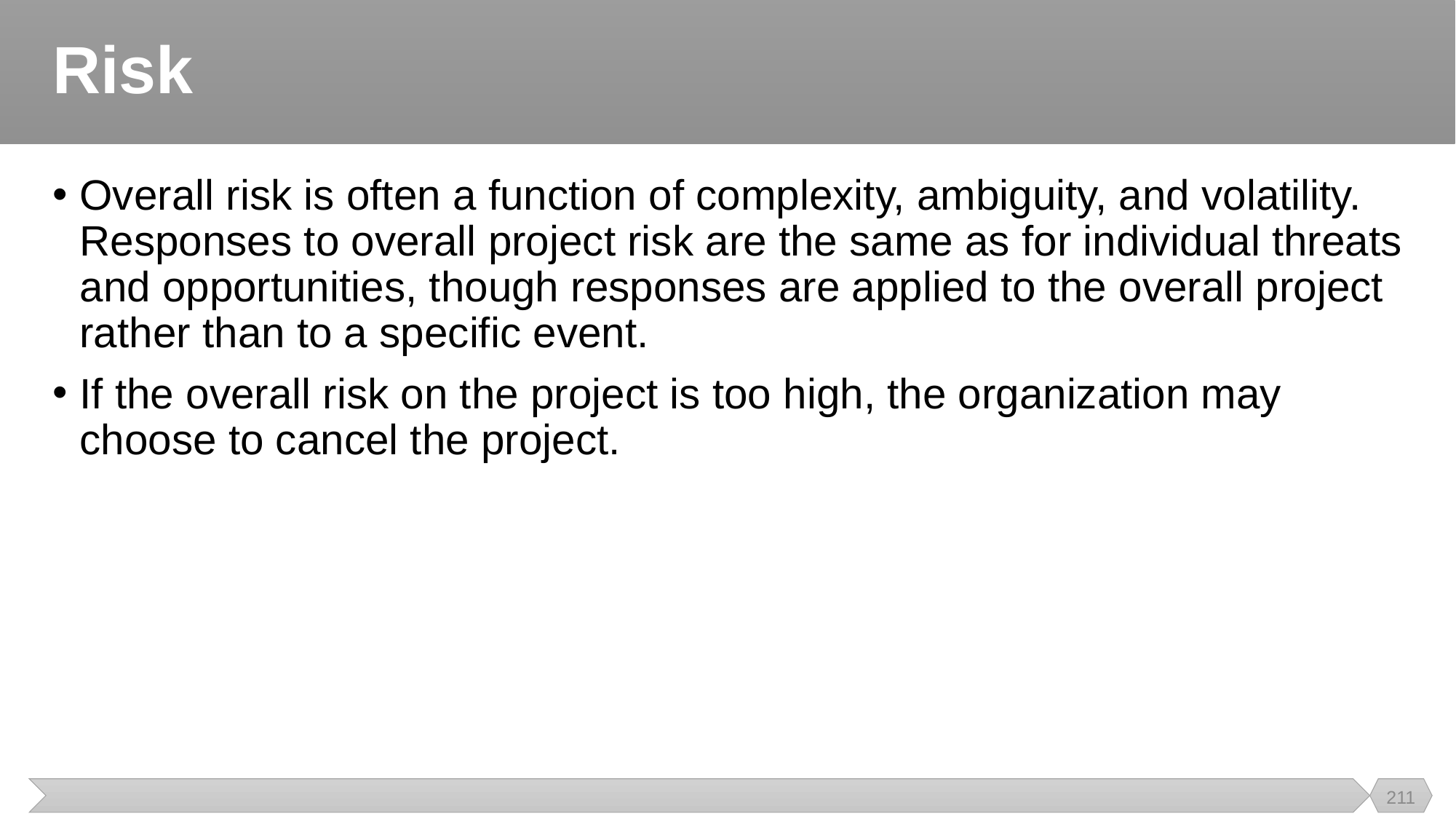

# Risk
Overall risk is often a function of complexity, ambiguity, and volatility. Responses to overall project risk are the same as for individual threats and opportunities, though responses are applied to the overall project rather than to a specific event.
If the overall risk on the project is too high, the organization may choose to cancel the project.
211